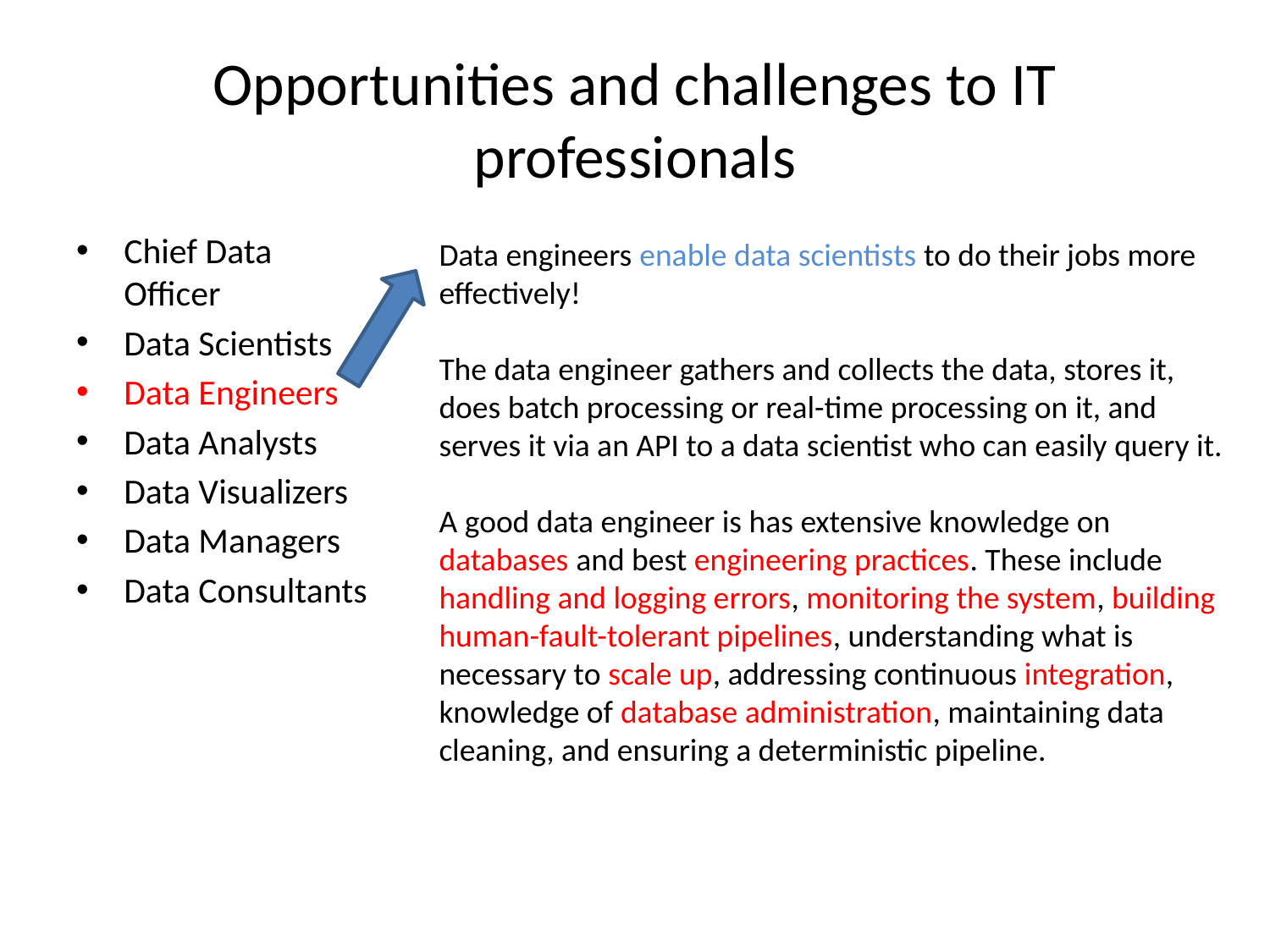

# Opportunities and challenges to IT professionals
Chief Data Officer
Data Scientists
Data Engineers
Data Analysts
Data Visualizers
Data Managers
Data Consultants
Data engineers enable data scientists to do their jobs more effectively!
The data engineer gathers and collects the data, stores it, does batch processing or real-time processing on it, and serves it via an API to a data scientist who can easily query it.
A good data engineer is has extensive knowledge on databases and best engineering practices. These include handling and logging errors, monitoring the system, building human-fault-tolerant pipelines, understanding what is necessary to scale up, addressing continuous integration, knowledge of database administration, maintaining data cleaning, and ensuring a deterministic pipeline.